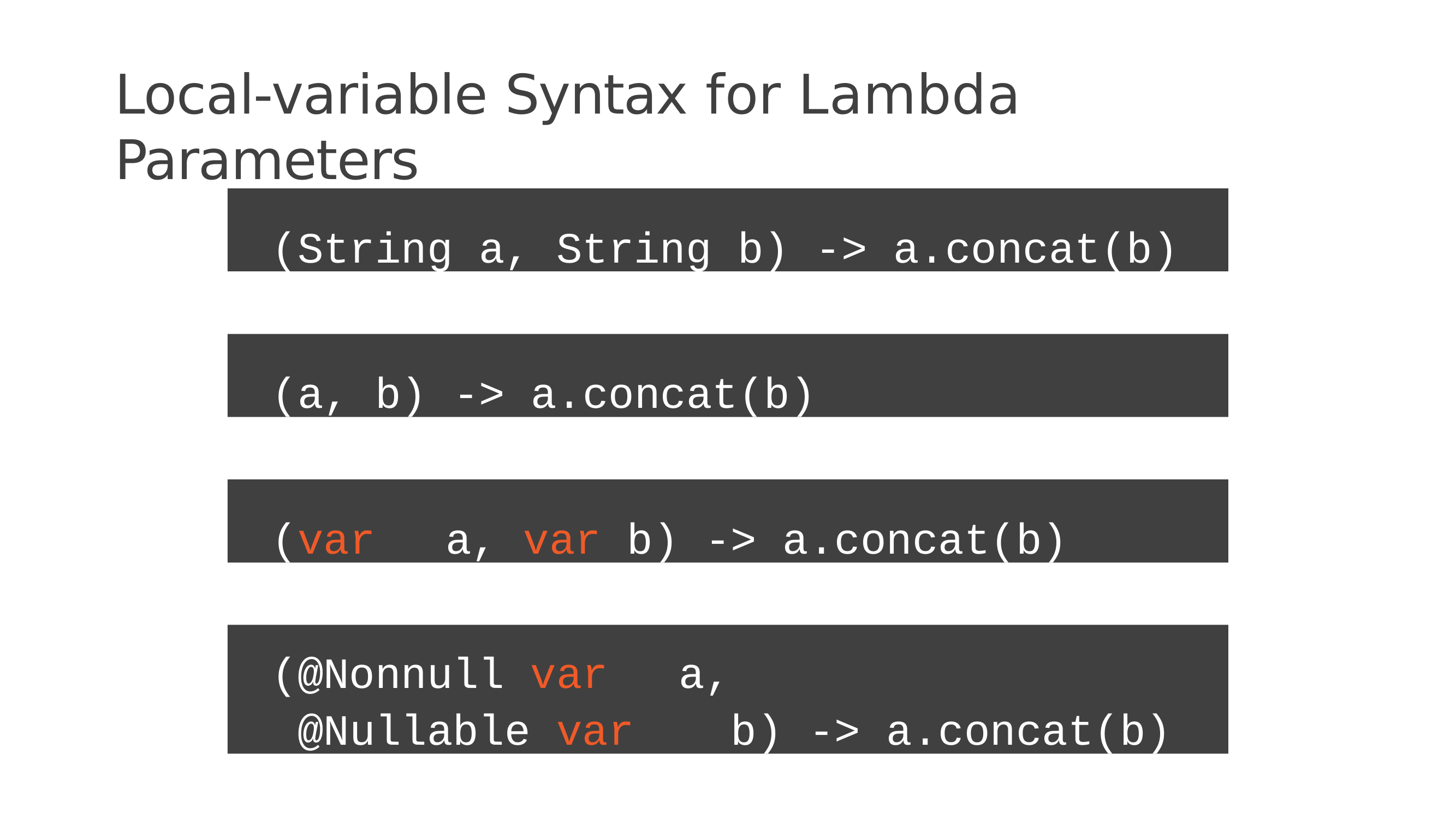

# Local-variable Syntax for Lambda Parameters
(String a, String b) -> a.concat(b)
(a, b) -> a.concat(b)
(var	a, var	b) -> a.concat(b)
(@Nonnull var	a,
@Nullable var	b) -> a.concat(b)
10